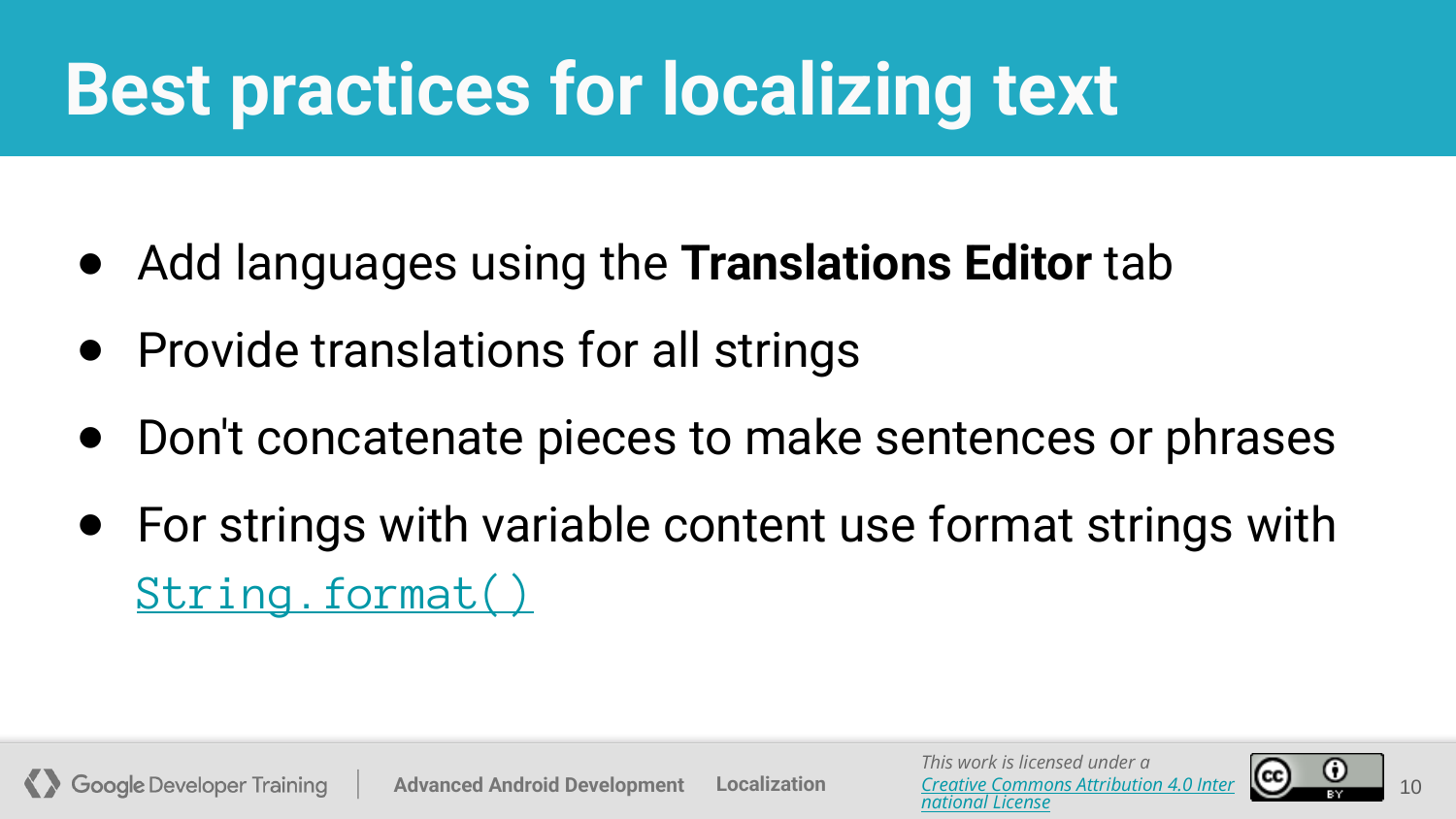

# Best practices for localizing text
Add languages using the Translations Editor tab
Provide translations for all strings
Don't concatenate pieces to make sentences or phrases
For strings with variable content use format strings with String.format()

10